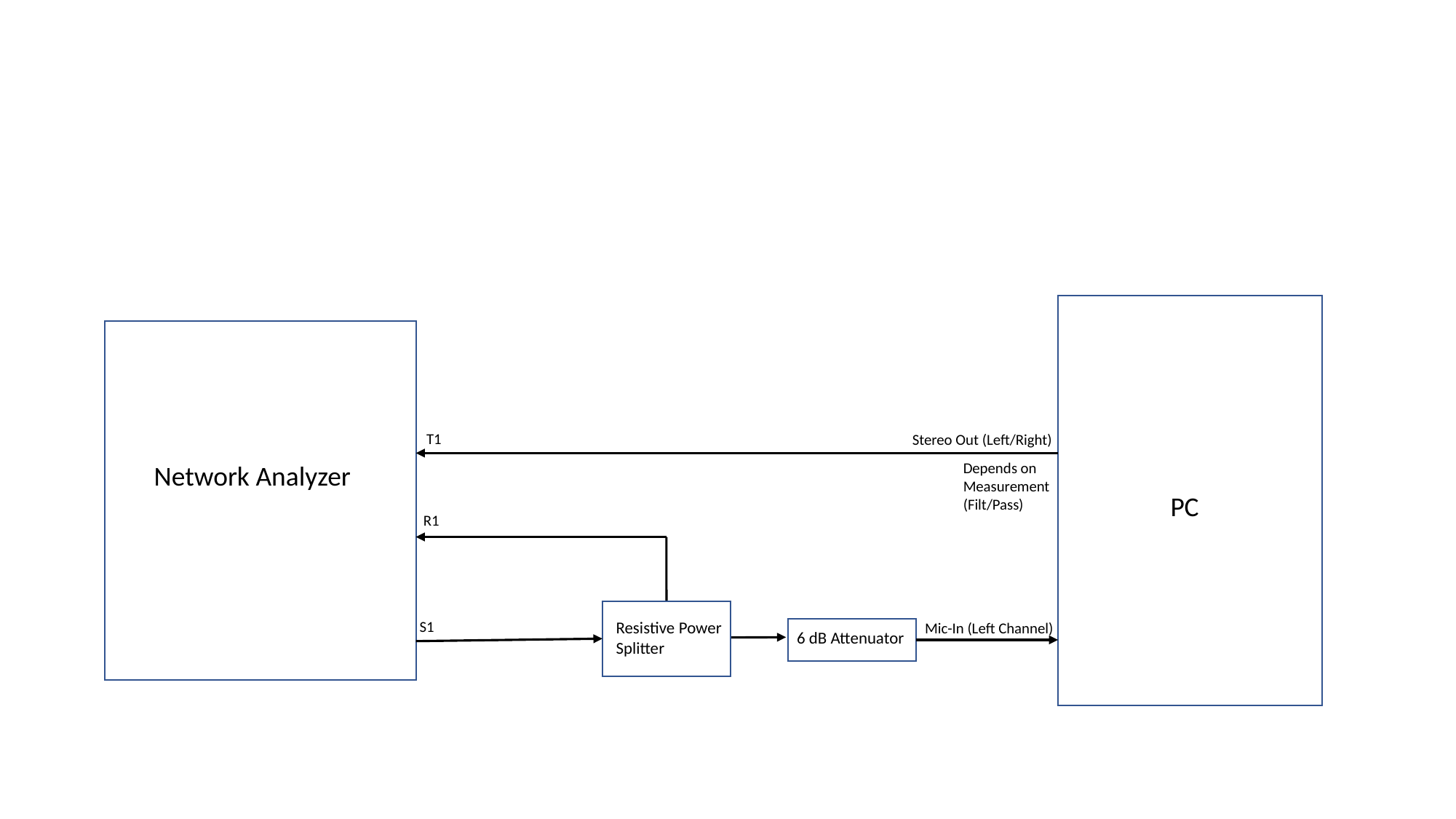

T1
Stereo Out (Left/Right)
Depends on Measurement (Filt/Pass)
Network Analyzer
PC
R1

Resistive Power Splitter
S1
Mic-In (Left Channel)

6 dB Attenuator